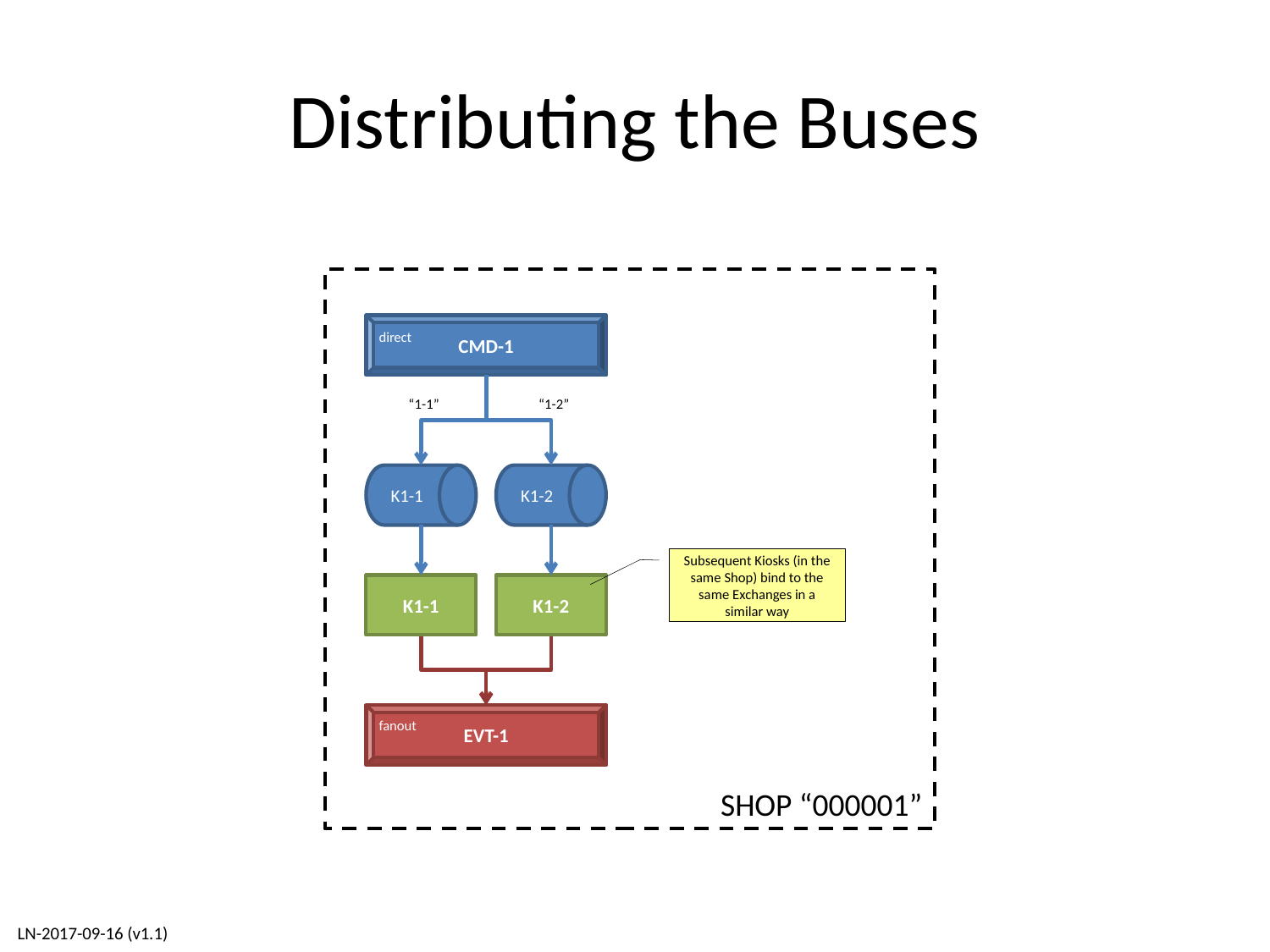

# Distributing the Buses
SHOP “000001”
CMD-1
direct
“1-1”
“1-2”
K1-1
K1-2
Subsequent Kiosks (in the same Shop) bind to the same Exchanges in a similar way
K1-1
K1-2
EVT-1
fanout